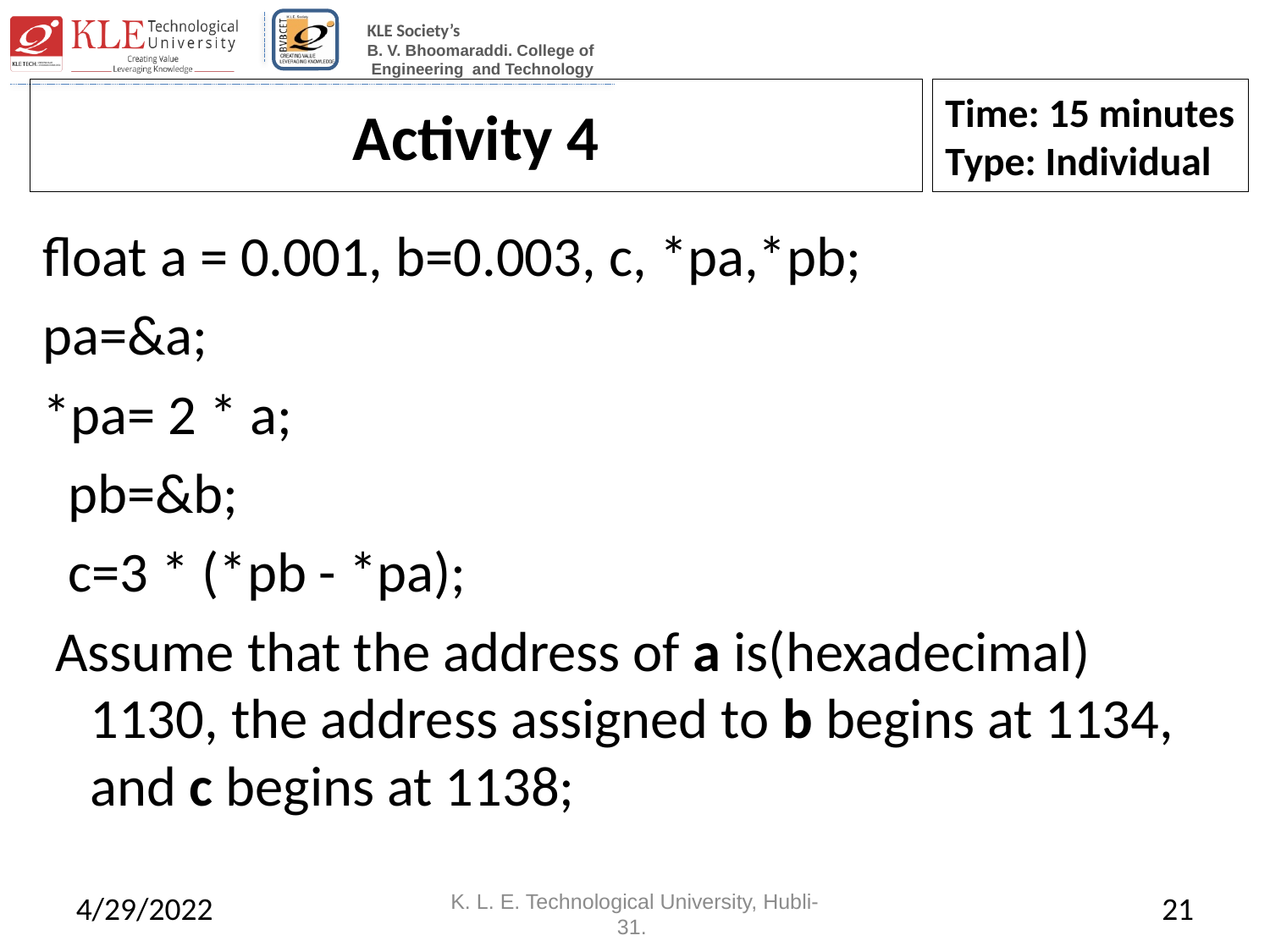

# Activity 4
Time: 15 minutes
Type: Individual
float a = 0.001, b=0.003, c, *pa,*pb;
pa=&a;
*pa= 2 * a;
  pb=&b;
  c=3 * (*pb - *pa);
 Assume that the address of a is(hexadecimal) 1130, the address assigned to b begins at 1134, and c begins at 1138;
4/29/2022
K. L. E. Technological University, Hubli-31.

21